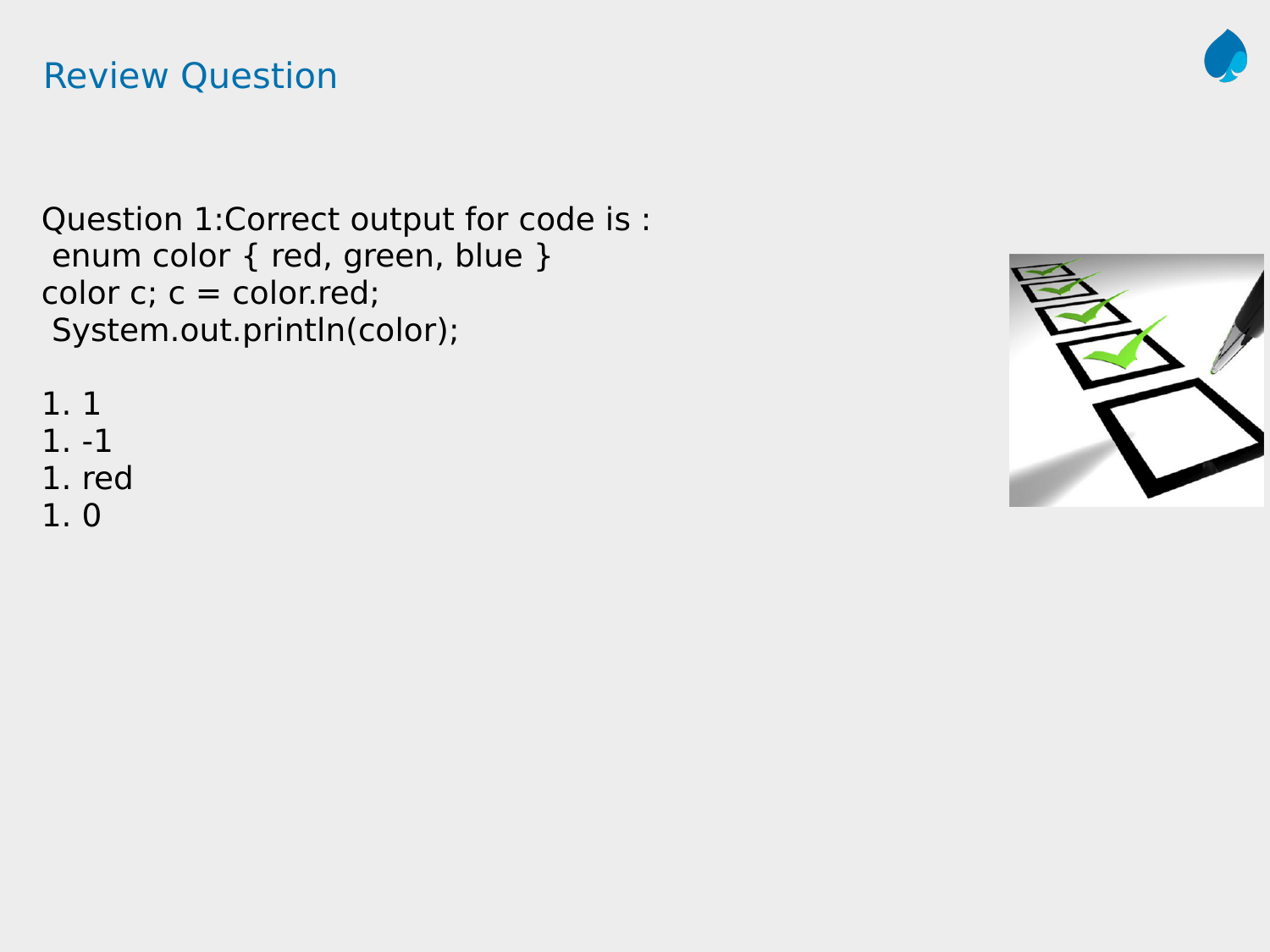

# Review Question
Question 1:Correct output for code is :
 enum color { red, green, blue }
color c; c = color.red;
 System.out.println(color);

1. 1
1. -1
1. red
1. 0